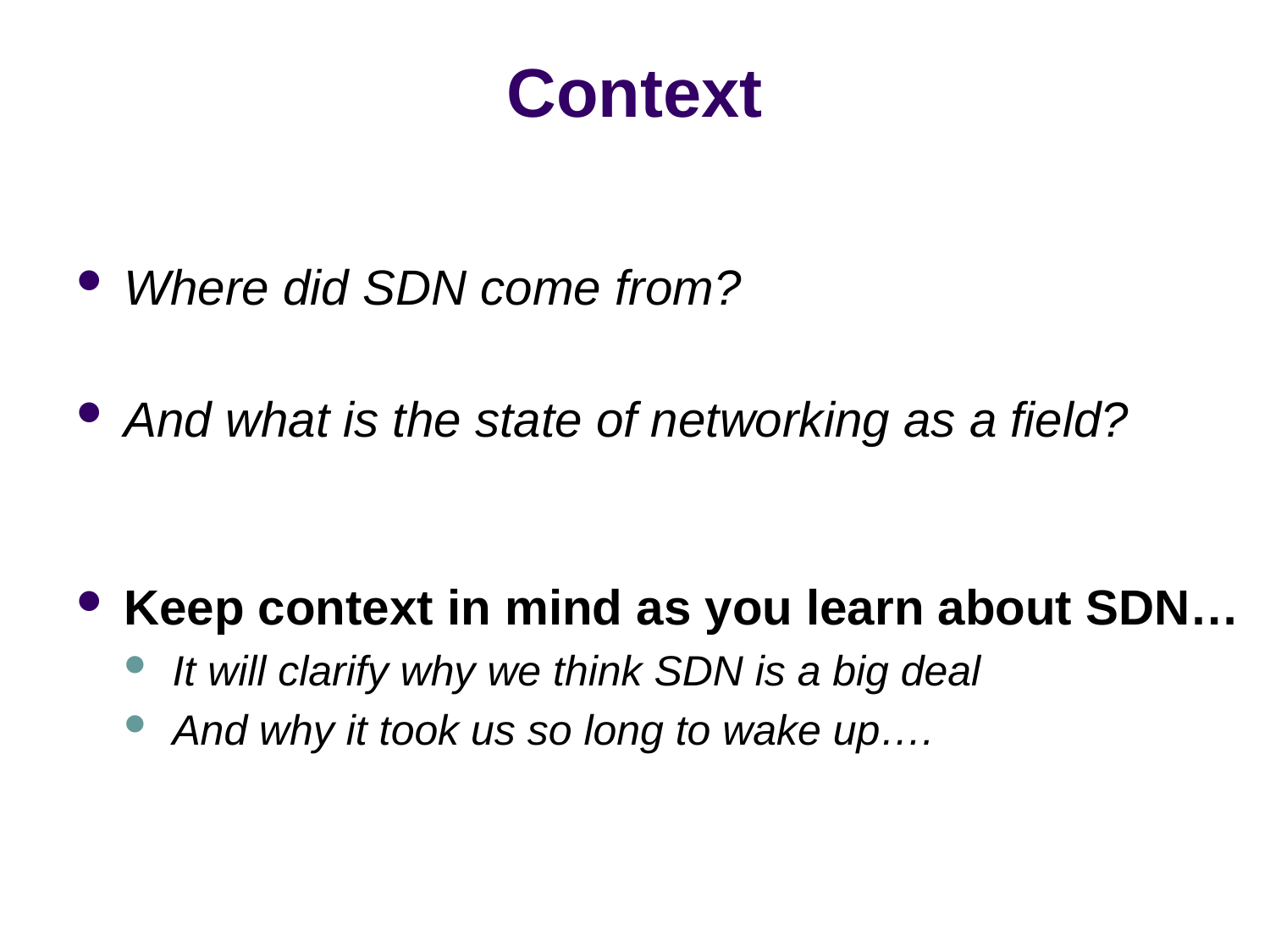

# Context

Where did SDN come from?

And what is the state of networking as a field?

Keep context in mind as you learn about SDN…
It will clarify why we think SDN is a big deal
And why it took us so long to wake up….